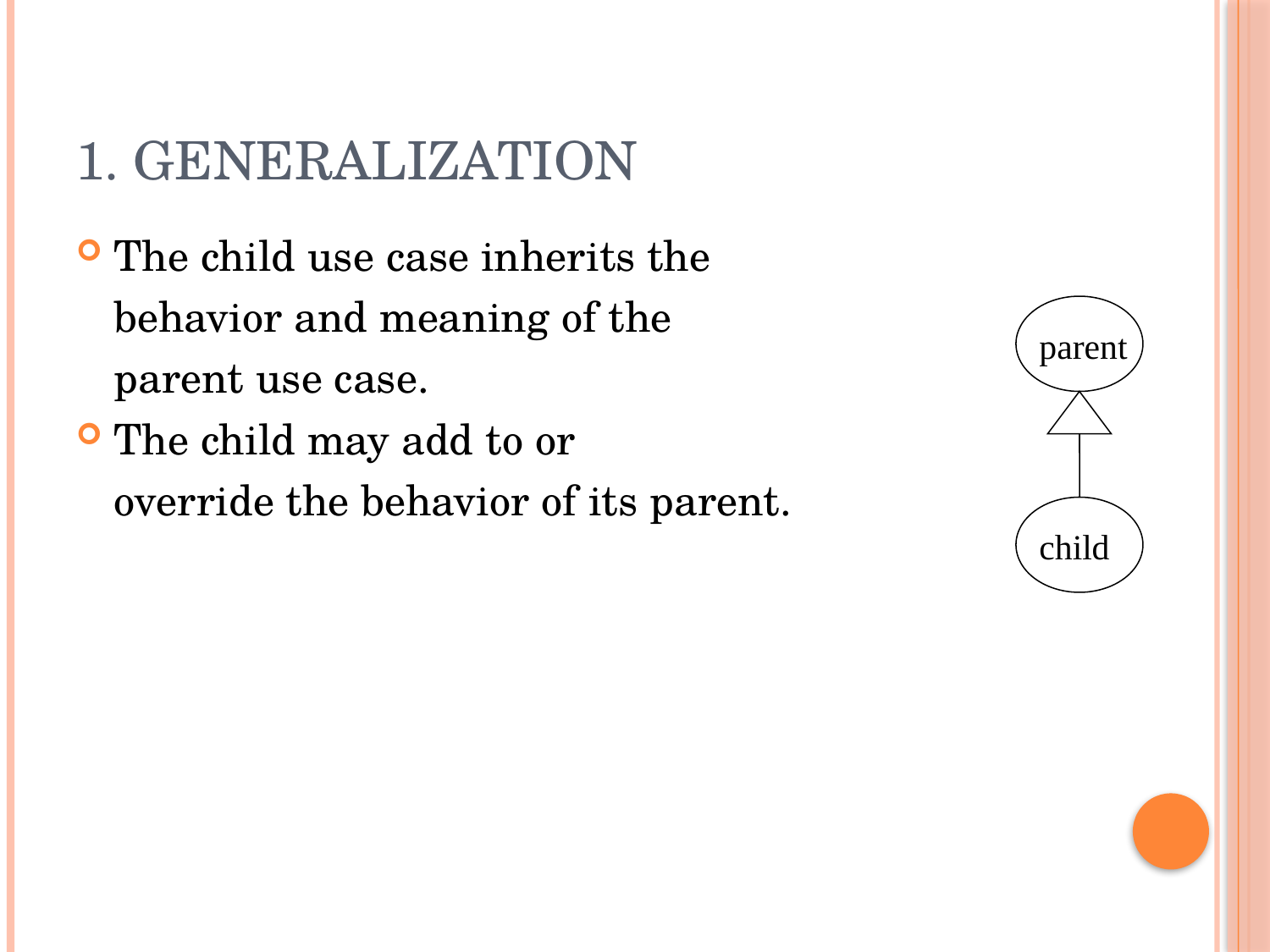

# 1. Generalization
The child use case inherits the
	behavior and meaning of the
	parent use case.
The child may add to or
	override the behavior of its parent.

parent

child